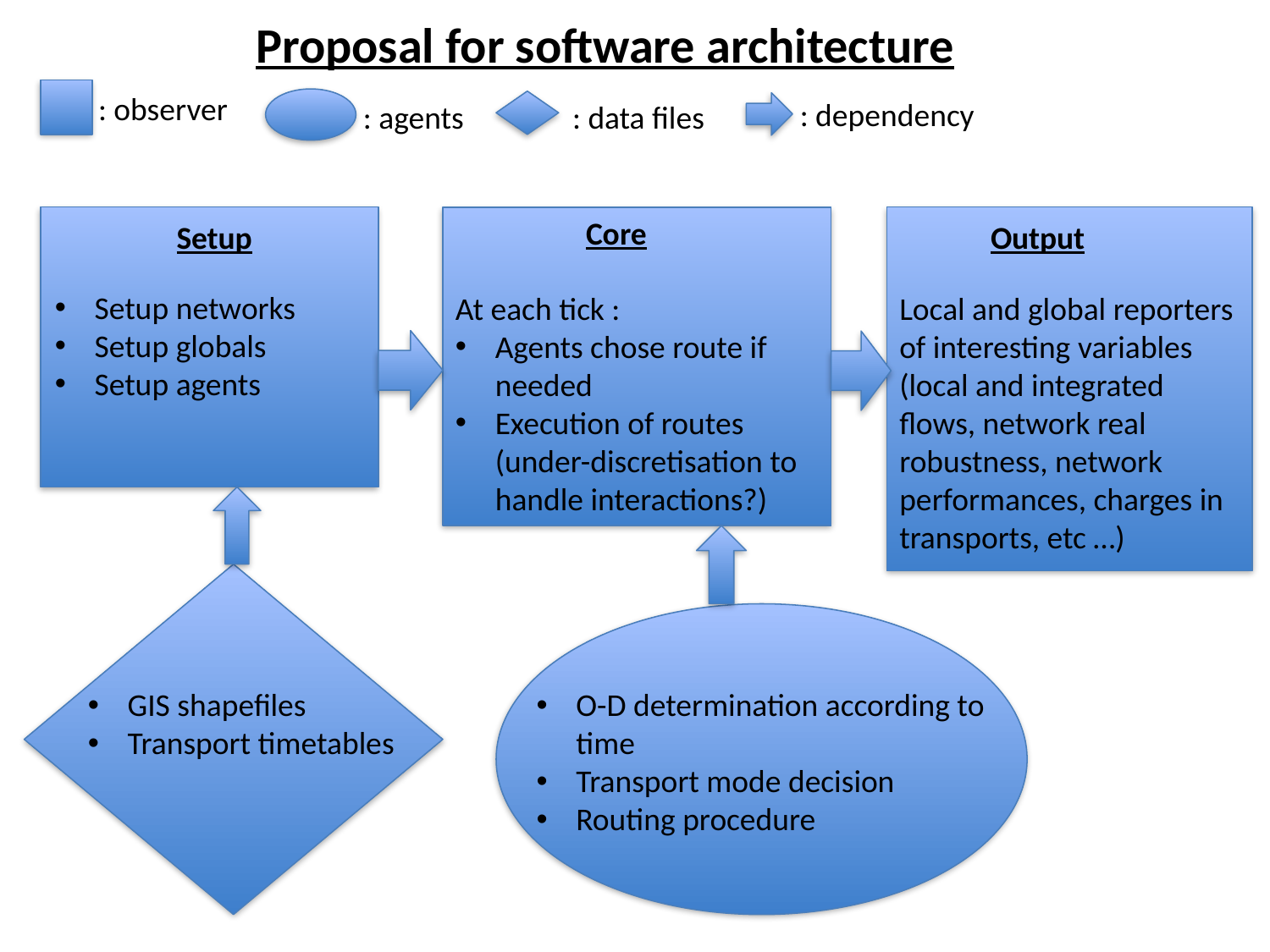

Proposal for software architecture

: observer

: dependency
: agents

: data files

Core

Setup
Output
Setup networks
Setup globals
Setup agents
At each tick :
Agents chose route if needed
Execution of routes (under-discretisation to handle interactions?)
Local and global reporters of interesting variables (local and integrated flows, network real robustness, network performances, charges in transports, etc …)

GIS shapefiles
Transport timetables
O-D determination according to time
Transport mode decision
Routing procedure